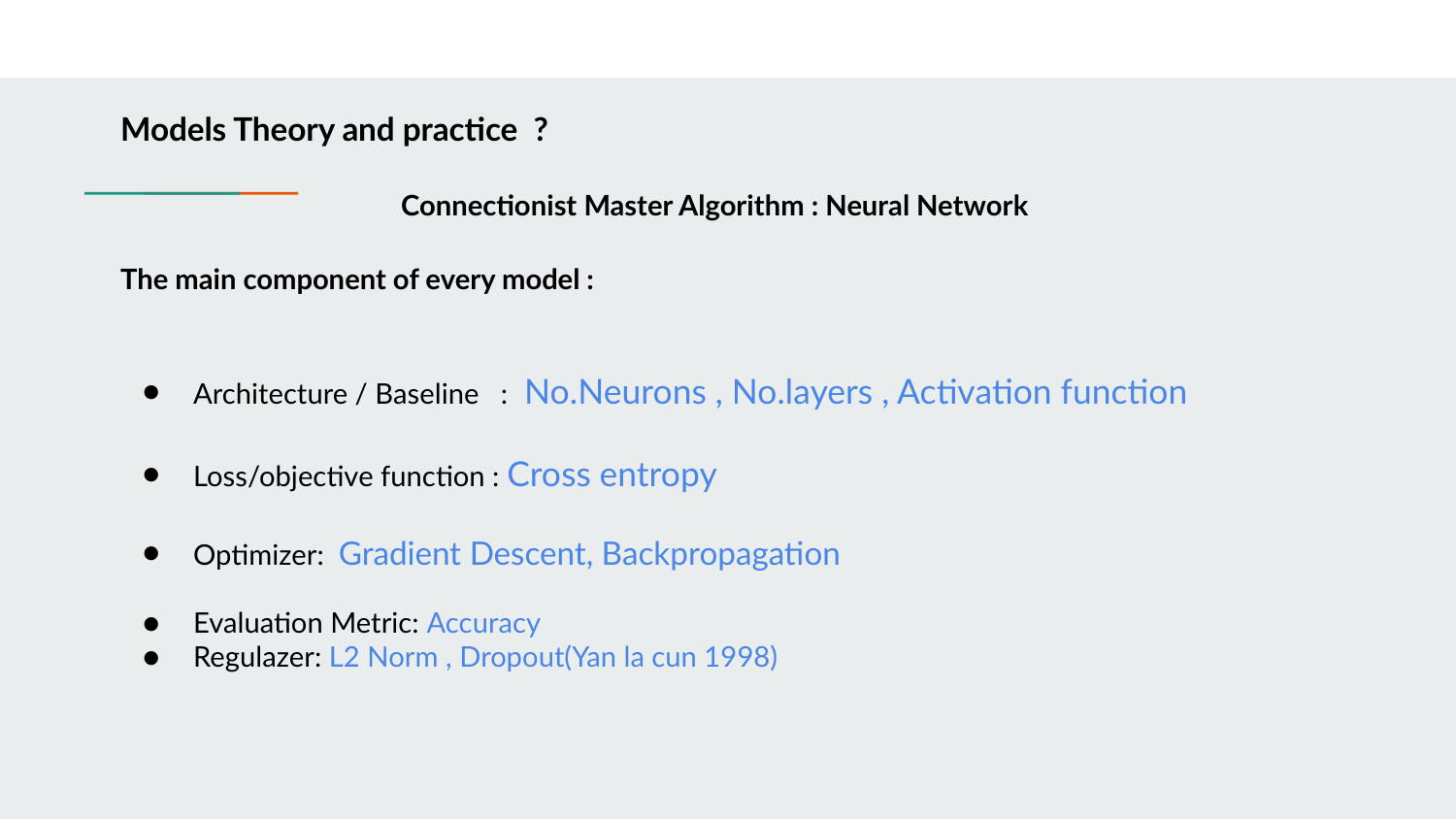

Models Theory and practice  ?
Connectionist Master Algorithm : Neural Network
The main component of every model :

Architecture / Baseline   :  No.Neurons , No.layers , Activation function
Loss/objective function : Cross entropy
Optimizer:  Gradient Descent, Backpropagation
Evaluation Metric: Accuracy
Regulazer: L2 Norm , Dropout(Yan la cun 1998)